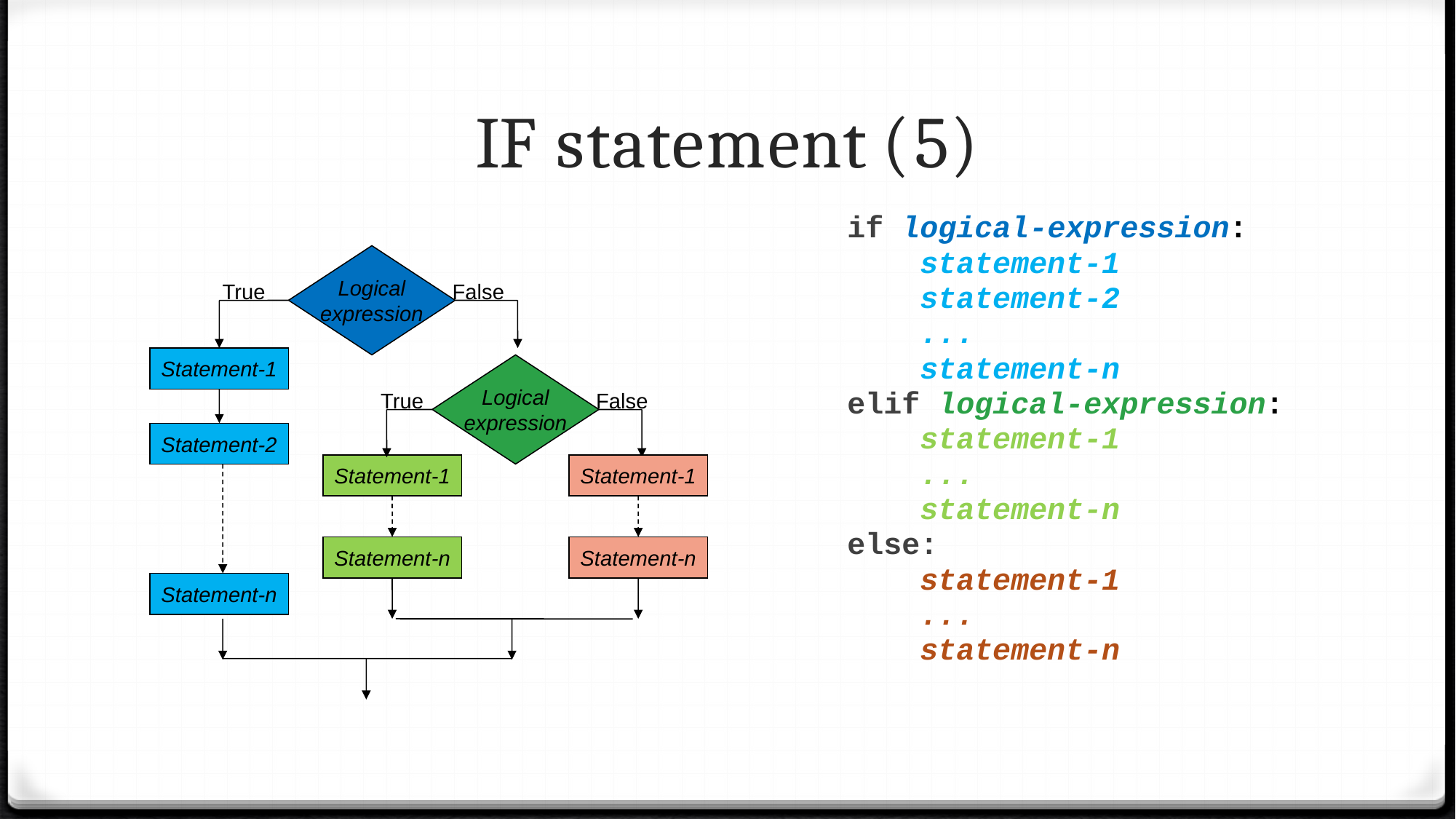

# IF statement (5)
if logical-expression:
    statement-1
    statement-2
    ...
    statement-n
elif logical-expression:
    statement-1
    ...
    statement-n
else:
    statement-1
    ...
    statement-n
Logical
expression
True
False

Statement-1
Logical
expression
True
False

Statement-2
Statement-1
Statement-1

Statement-n
Statement-n
Statement-n